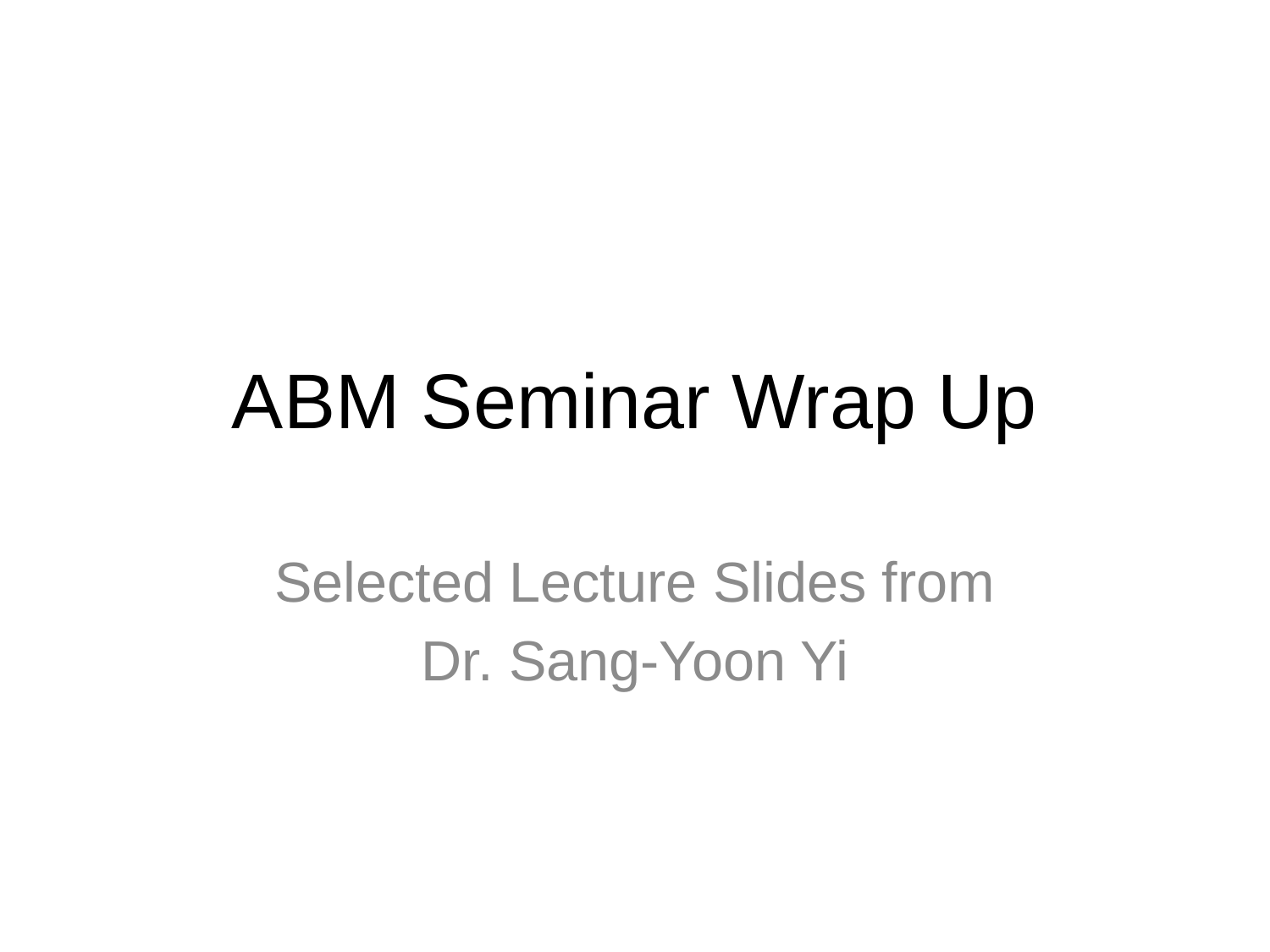

# ABM Seminar Wrap Up
Selected Lecture Slides from
Dr. Sang-Yoon Yi